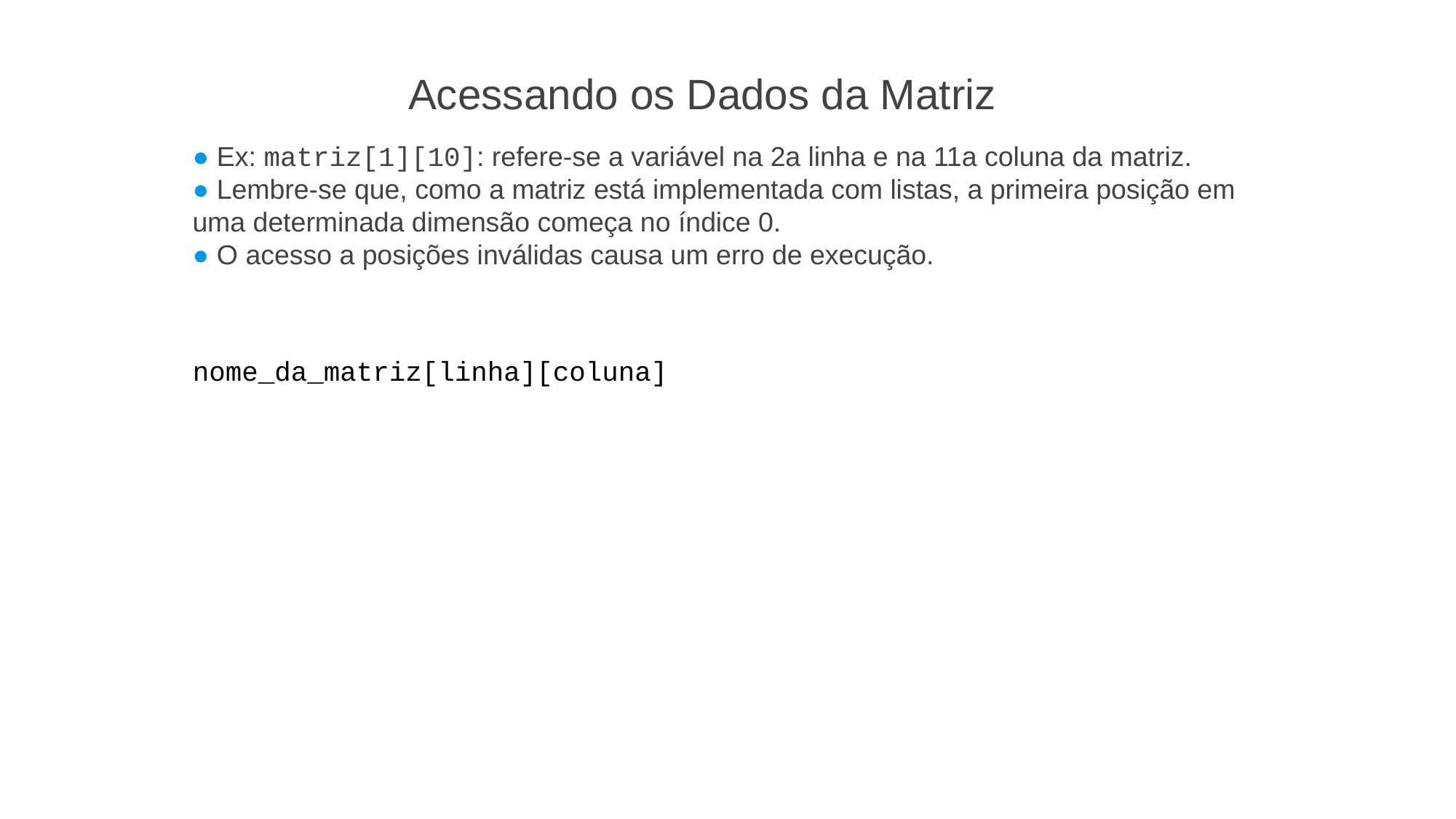

Acessando os Dados da Matriz
● Ex: matriz[1][10]: refere-se a variável na 2a linha e na 11a coluna da matriz.
● Lembre-se que, como a matriz está implementada com listas, a primeira posição em uma determinada dimensão começa no índice 0.
● O acesso a posições inválidas causa um erro de execução.
nome_da_matriz[linha][coluna]